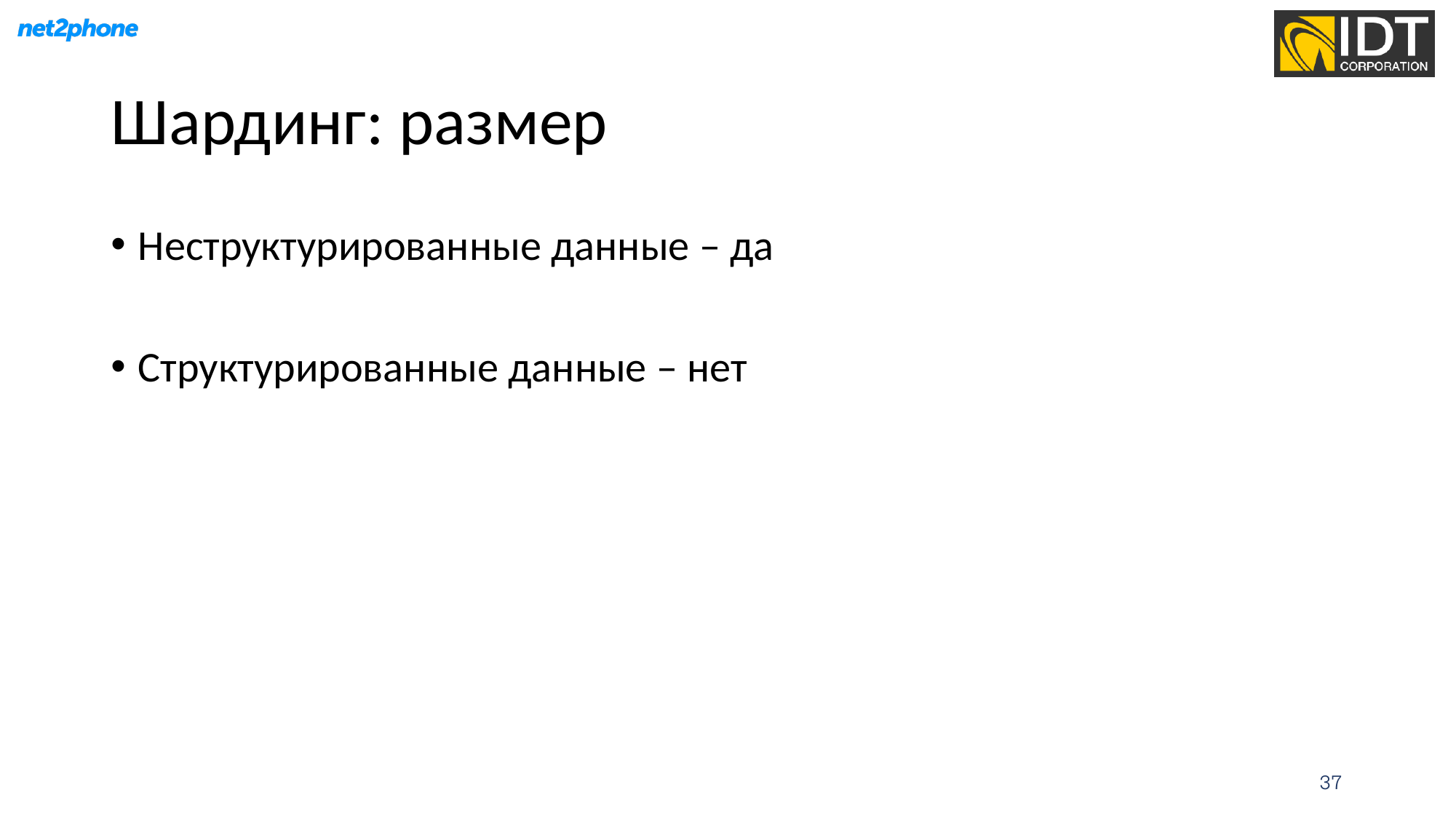

# Шардинг: размер
Неструктурированные данные – да

Структурированные данные – нет

37